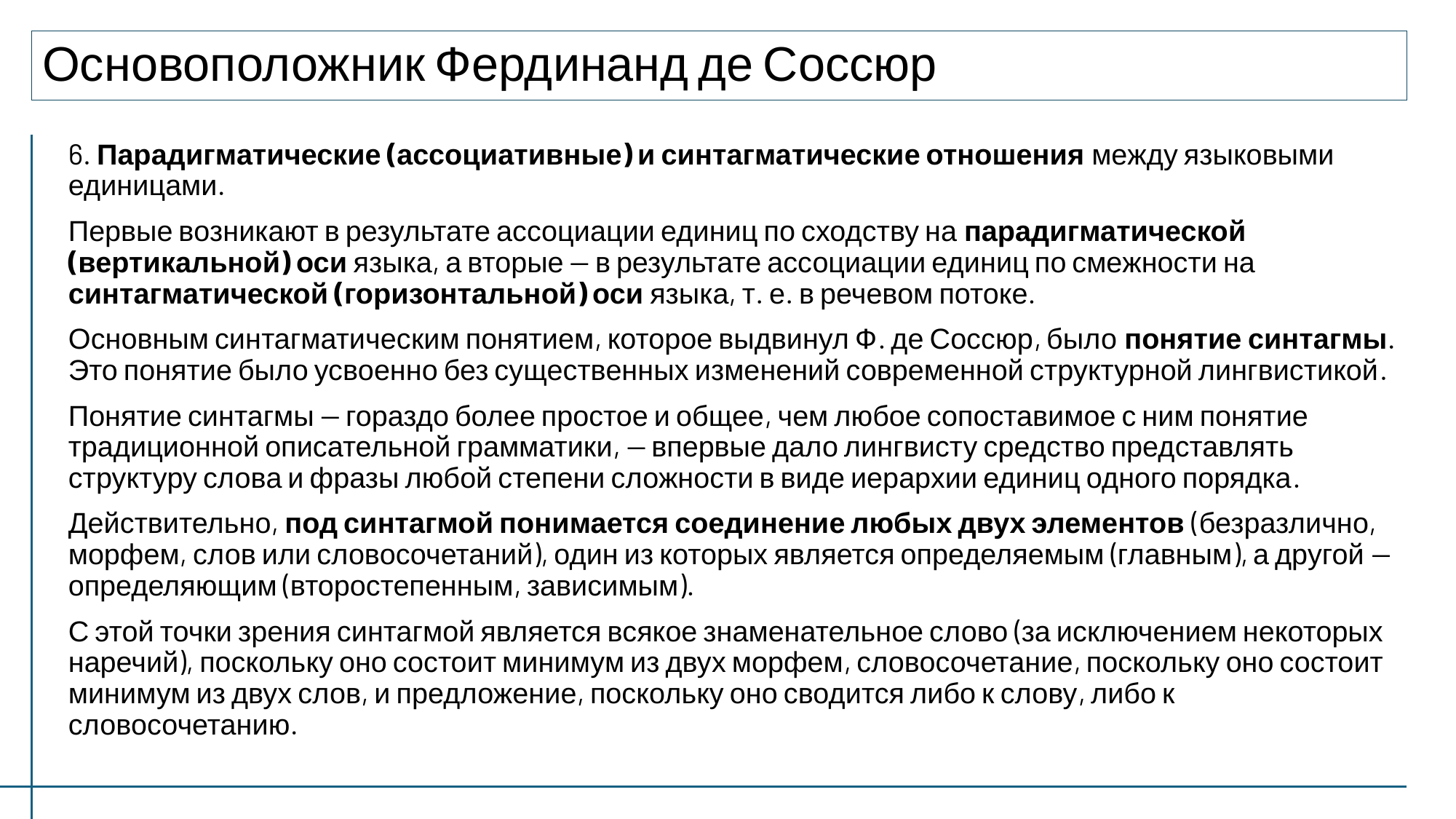

# Основоположник Фердинанд де Соссюр
6. Парадигматические (ассоциативные) и синтагматические отношения между языковыми единицами.
Первые возникают в результате ассоциации единиц по сходству на парадигматической (вертикальной) оси языка, а вторые — в результате ассоциации единиц по смежности на синтагматической (горизонтальной) оси языка, т. е. в речевом потоке.
Основным синтагматическим понятием, которое выдвинул Ф. де Соссюр, было понятие синтагмы. Это понятие было усвоенно без существенных изменений современной структурной лингвистикой.
Понятие синтагмы — гораздо более простое и общее, чем любое сопоставимое с ним понятие традиционной описательной грамматики, — впервые дало лингвисту средство представлять структуру слова и фразы любой степени сложности в виде иерархии единиц одного порядка.
Действительно, под синтагмой понимается соединение любых двух элементов (безразлично, морфем, слов или словосочетаний), один из которых является определяемым (главным), а другой — определяющим (второстепенным, зависимым).
С этой точки зрения синтагмой является всякое знаменательное слово (за исключением некоторых наречий), поскольку оно состоит минимум из двух морфем, словосочетание, поскольку оно состоит минимум из двух слов, и предложение, поскольку оно сводится либо к слову, либо к словосочетанию.